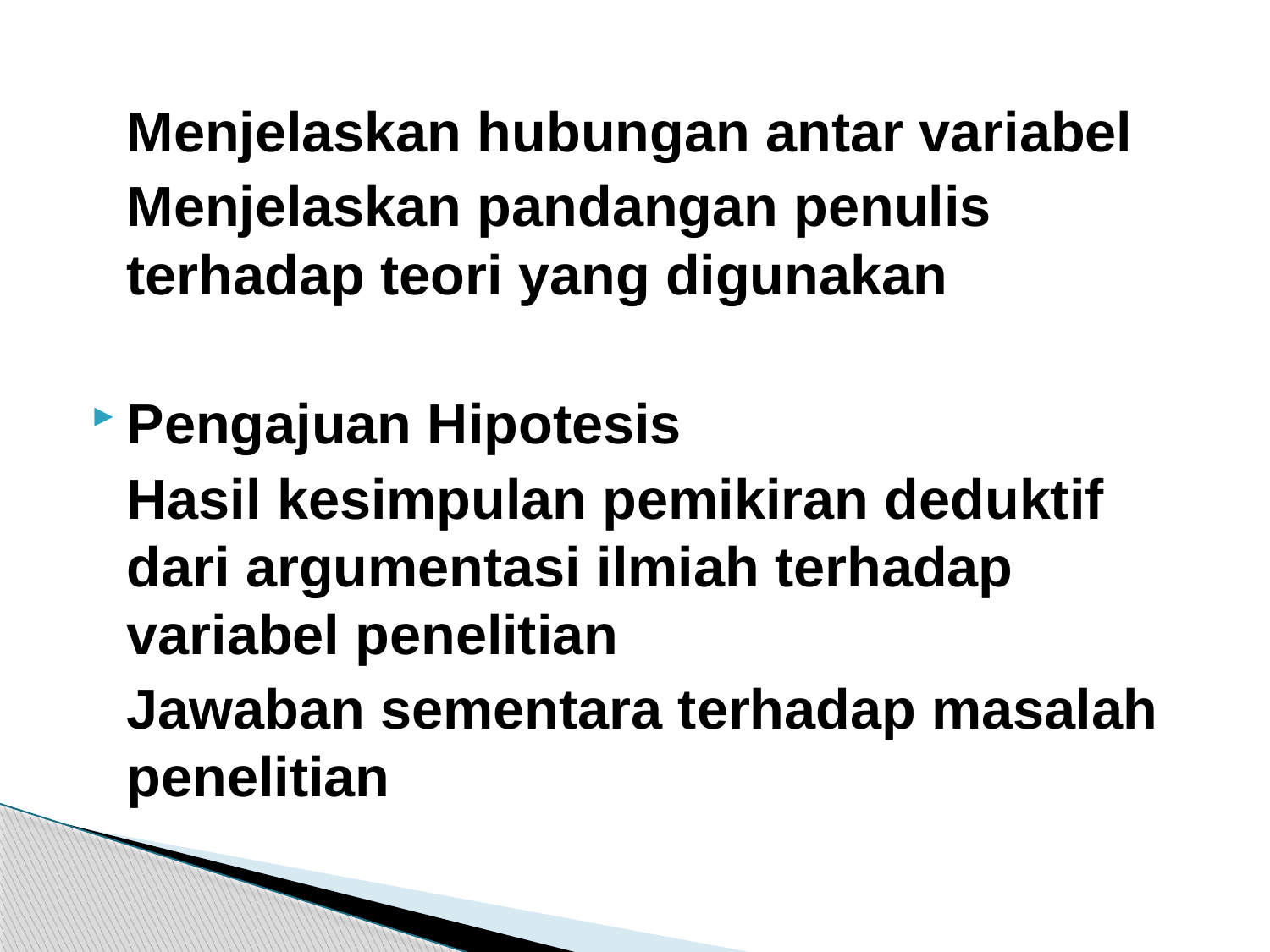

Menjelaskan hubungan antar variabel
	Menjelaskan pandangan penulis terhadap teori yang digunakan

Pengajuan Hipotesis
	Hasil kesimpulan pemikiran deduktif dari argumentasi ilmiah terhadap variabel penelitian
	Jawaban sementara terhadap masalah penelitian